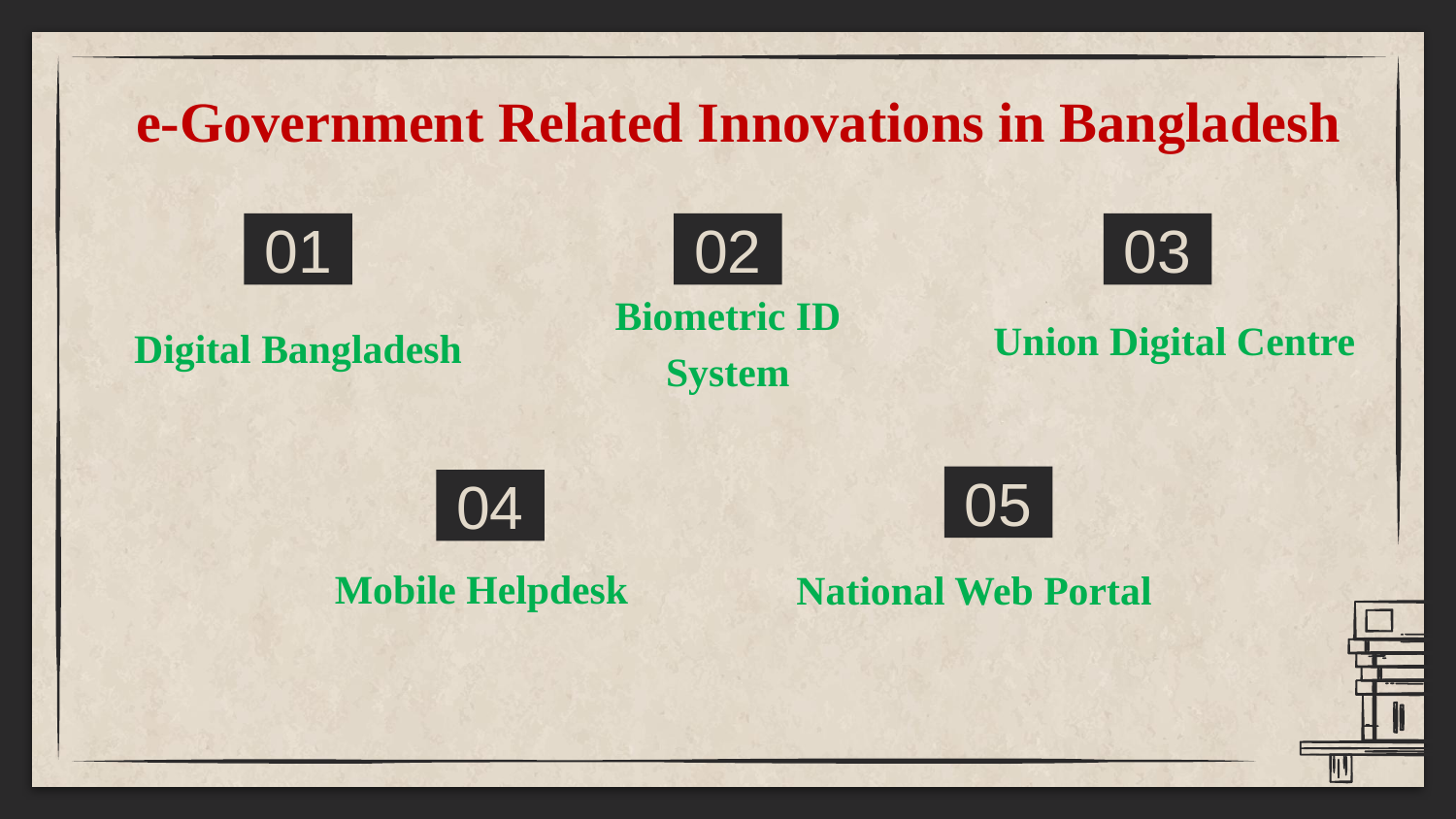

# e-Government Related Innovations in Bangladesh
01
02
03
Biometric ID
System
Union Digital Centre
Digital Bangladesh
05
04
Mobile Helpdesk
National Web Portal